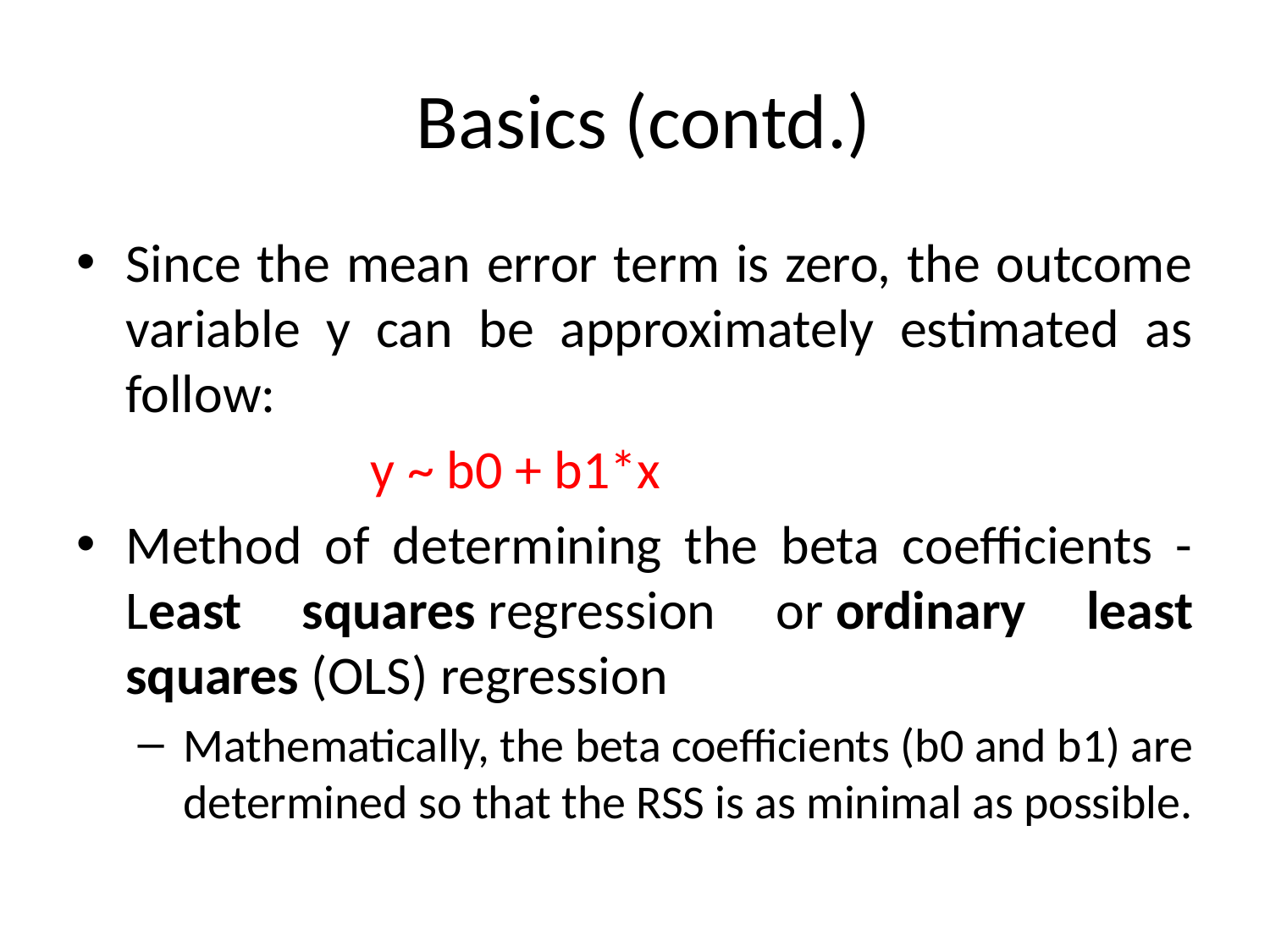

# Basics (contd.)
Since the mean error term is zero, the outcome variable y can be approximately estimated as follow:
                        y ~ b0 + b1*x
Method of determining the beta coefficients -Least squares regression or ordinary least squares (OLS) regression
Mathematically, the beta coefficients (b0 and b1) are determined so that the RSS is as minimal as possible.